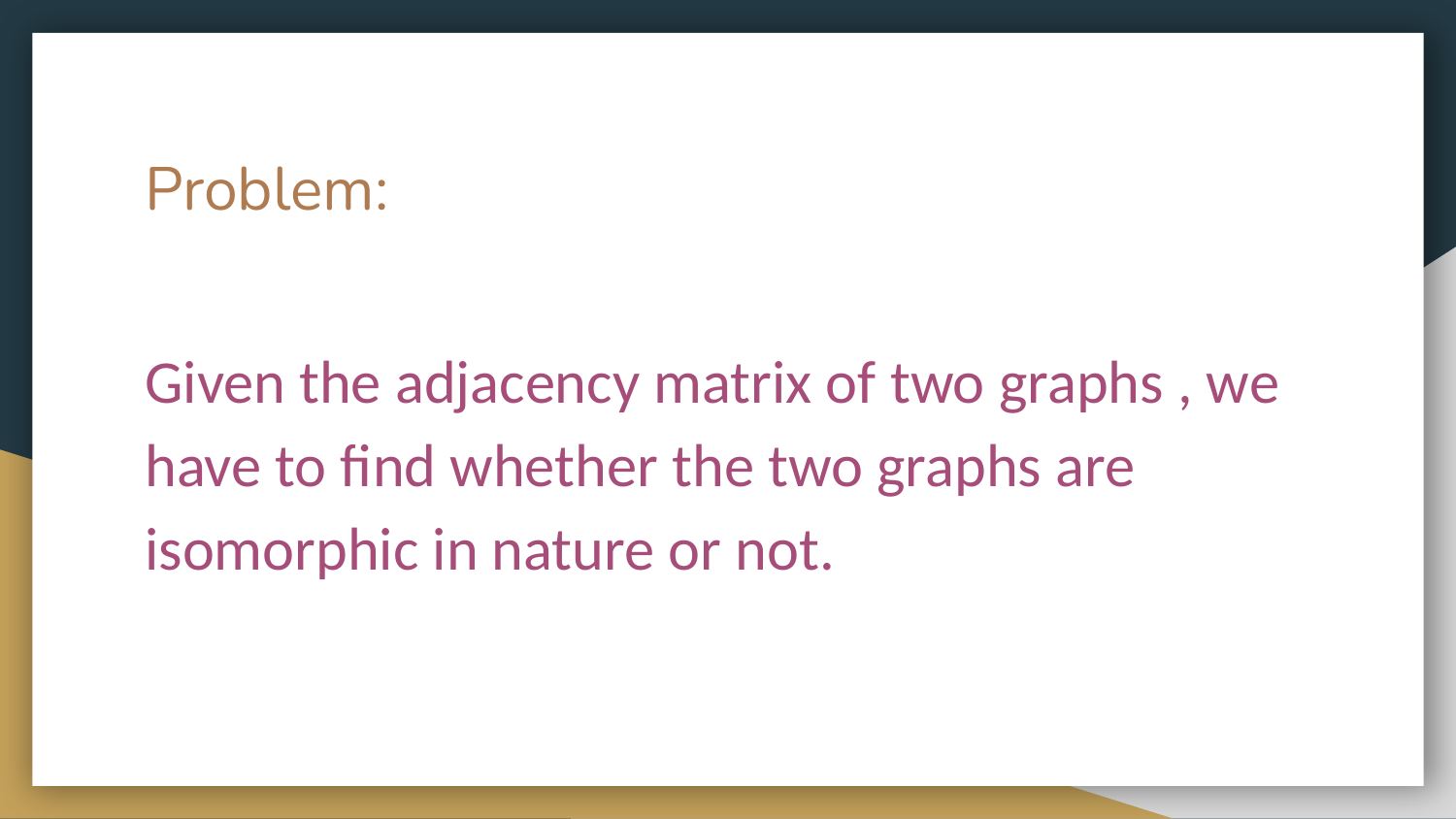

# Problem:
Given the adjacency matrix of two graphs , we have to find whether the two graphs are isomorphic in nature or not.